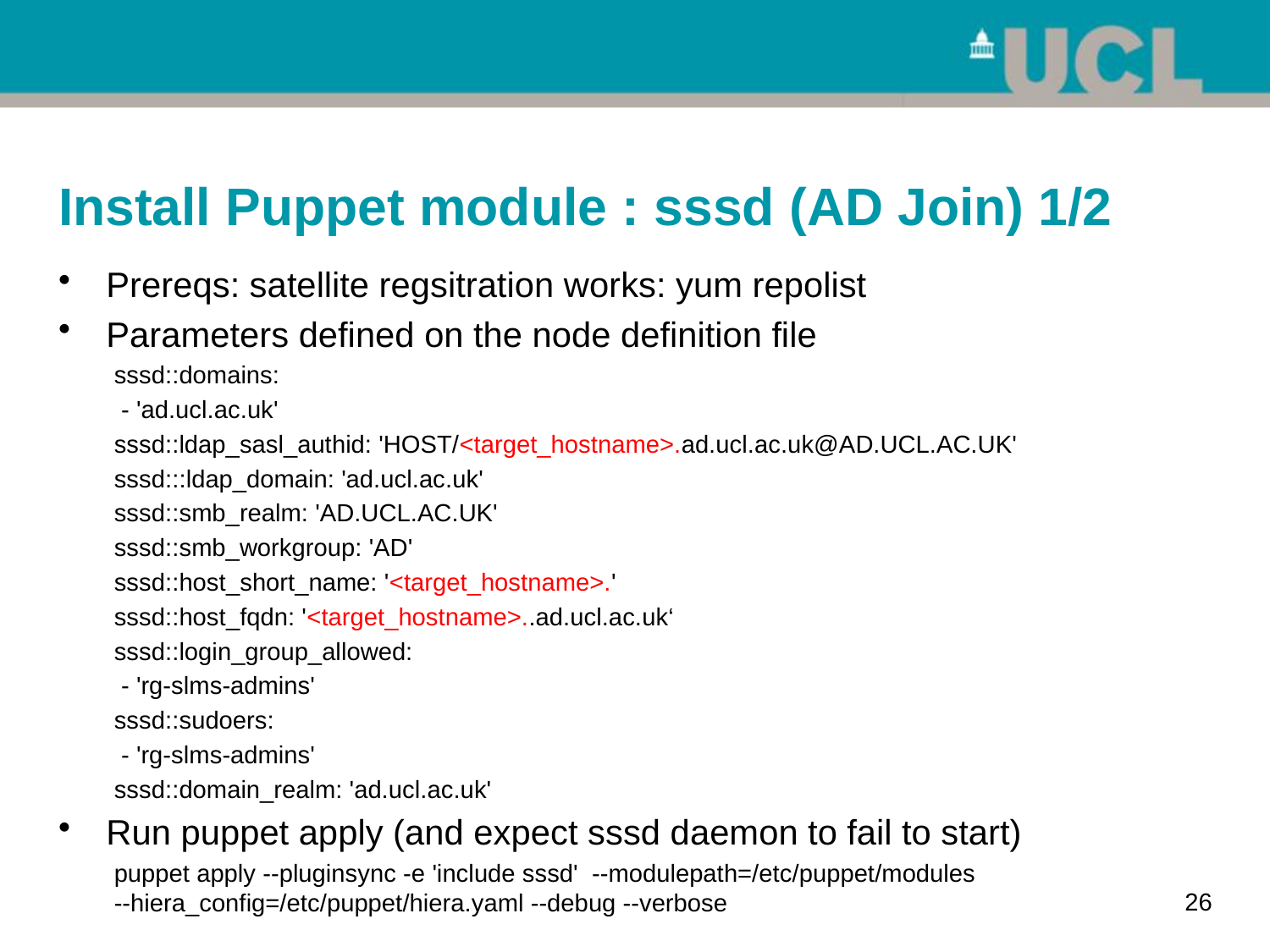

# Install Puppet module : sssd (AD Join) 1/2
Prereqs: satellite regsitration works: yum repolist
Parameters defined on the node definition file
sssd::domains:
 - 'ad.ucl.ac.uk'
sssd::ldap_sasl_authid: 'HOST/<target_hostname>.ad.ucl.ac.uk@AD.UCL.AC.UK'
sssd:::ldap_domain: 'ad.ucl.ac.uk'
sssd::smb_realm: 'AD.UCL.AC.UK'
sssd::smb_workgroup: 'AD'
sssd::host_short_name: '<target_hostname>.'
sssd::host_fqdn: '<target_hostname>..ad.ucl.ac.uk‘
sssd::login_group_allowed:
 - 'rg-slms-admins'
sssd::sudoers:
 - 'rg-slms-admins'
sssd::domain_realm: 'ad.ucl.ac.uk'
Run puppet apply (and expect sssd daemon to fail to start)
puppet apply --pluginsync -e 'include sssd'  --modulepath=/etc/puppet/modules --hiera_config=/etc/puppet/hiera.yaml --debug --verbose

26